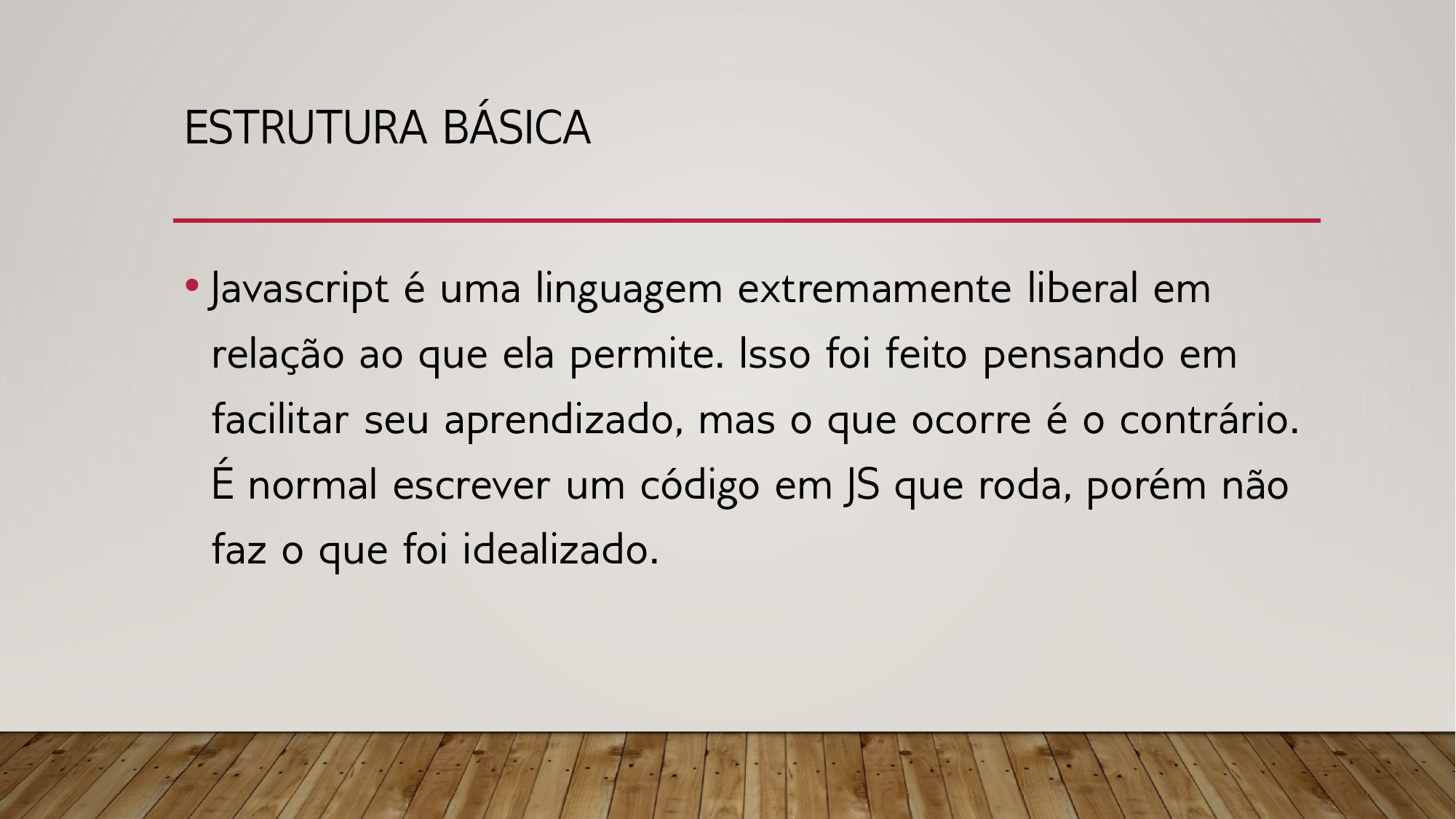

# Estrutura básica
Javascript é uma linguagem extremamente liberal em relação ao que ela permite. Isso foi feito pensando em facilitar seu aprendizado, mas o que ocorre é o contrário. É normal escrever um código em JS que roda, porém não faz o que foi idealizado.